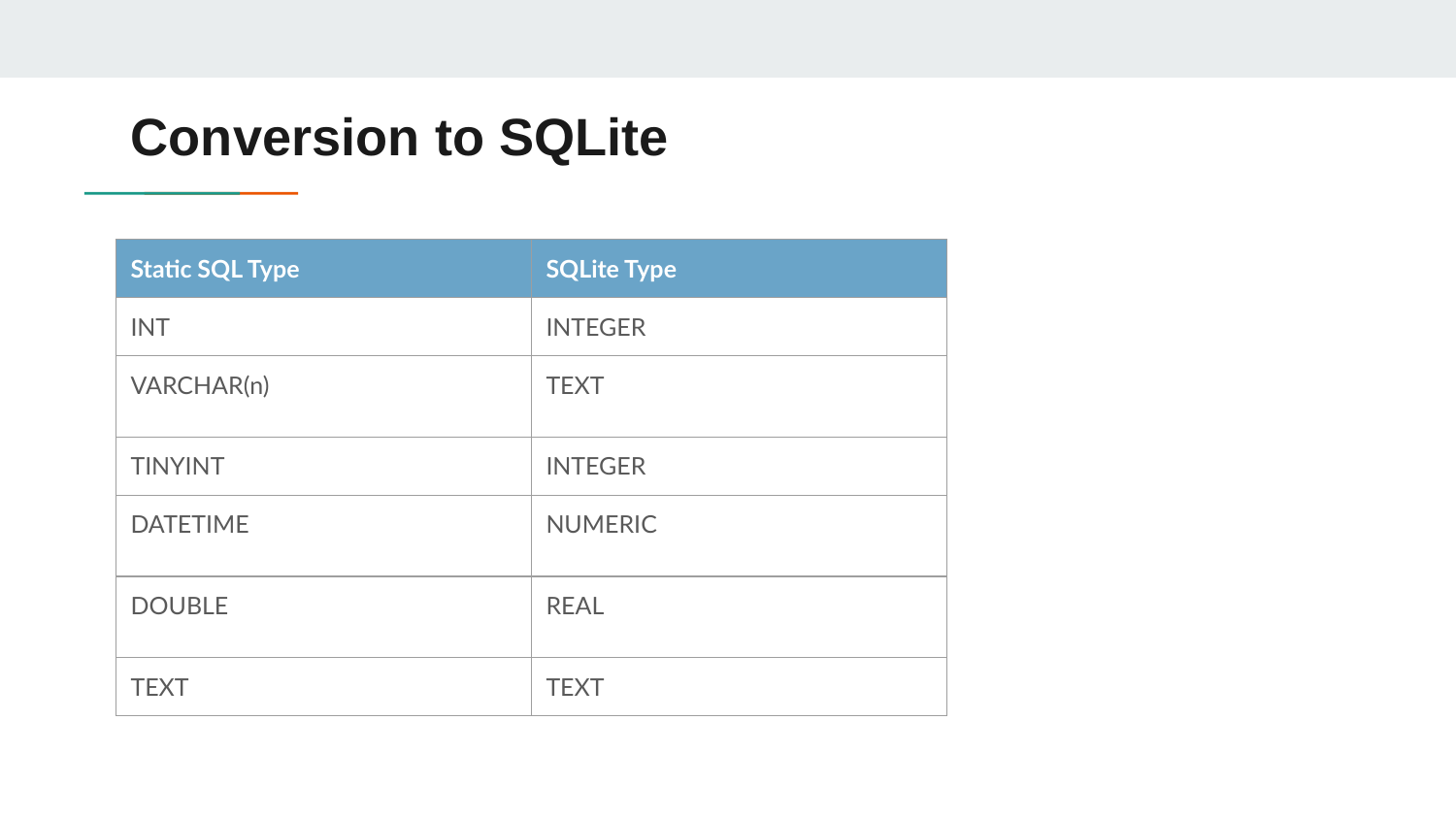

# Conversion to SQLite
| Static SQL Type | SQLite Type |
| --- | --- |
| INT | INTEGER |
| VARCHAR(n) | TEXT |
| TINYINT | INTEGER |
| DATETIME | NUMERIC |
| DOUBLE | REAL |
| TEXT | TEXT |